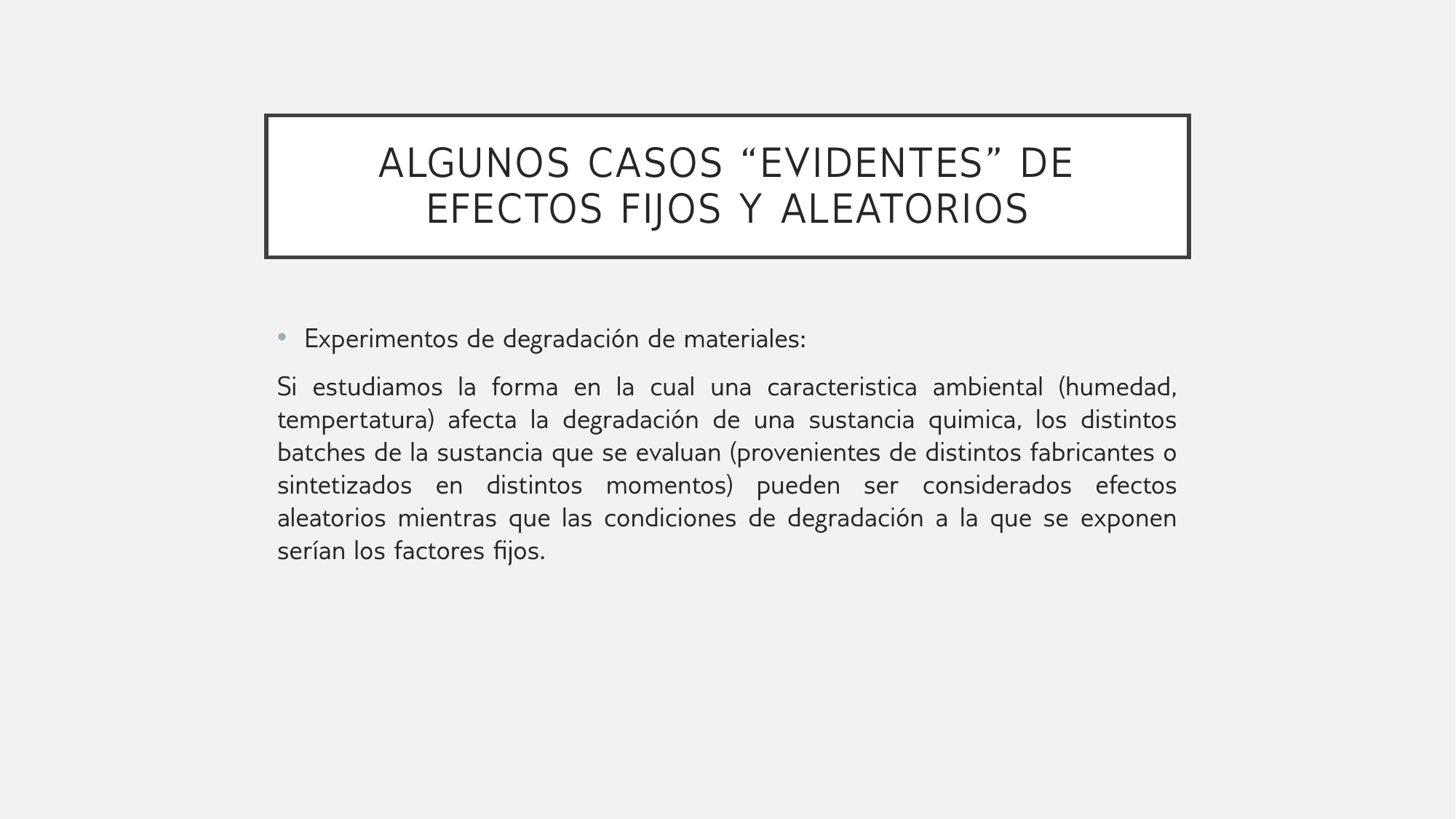

# Algunos casos “evidentes” de efectos fijos y aleatorios
Experimentos de degradación de materiales:
Si estudiamos la forma en la cual una caracteristica ambiental (humedad, tempertatura) afecta la degradación de una sustancia quimica, los distintos batches de la sustancia que se evaluan (provenientes de distintos fabricantes o sintetizados en distintos momentos) pueden ser considerados efectos aleatorios mientras que las condiciones de degradación a la que se exponen serían los factores fijos.